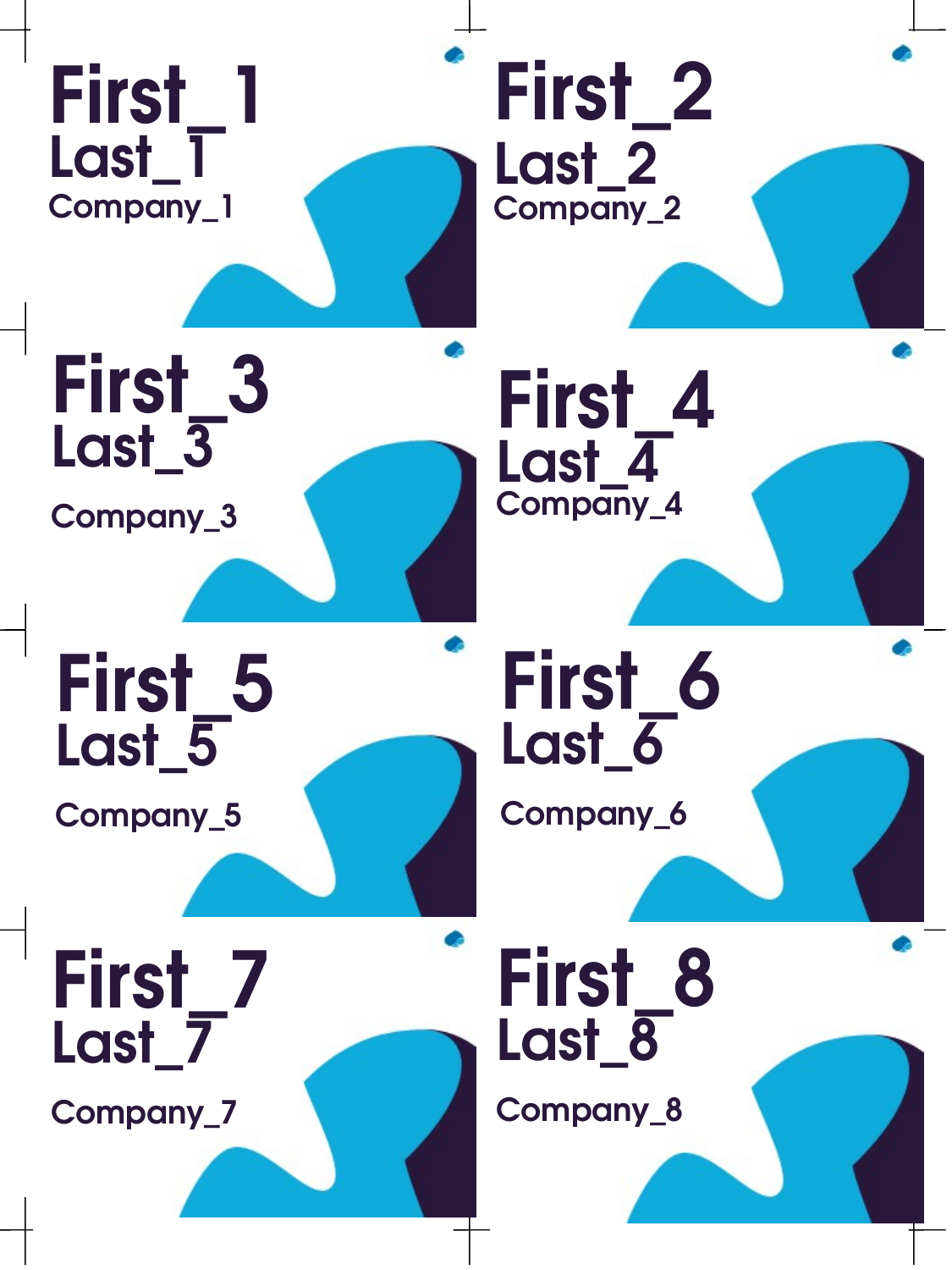

First_2
Last_2
Company_2
First_1
Last_1
Company_1
First_3
Last_3
Company_3
First_4
Last_4
Company_4
First_6
Last_6
Company_6
First_5
Last_5
Company_5
First_8
Last_8
Company_8
First_7
Last_7
Company_7